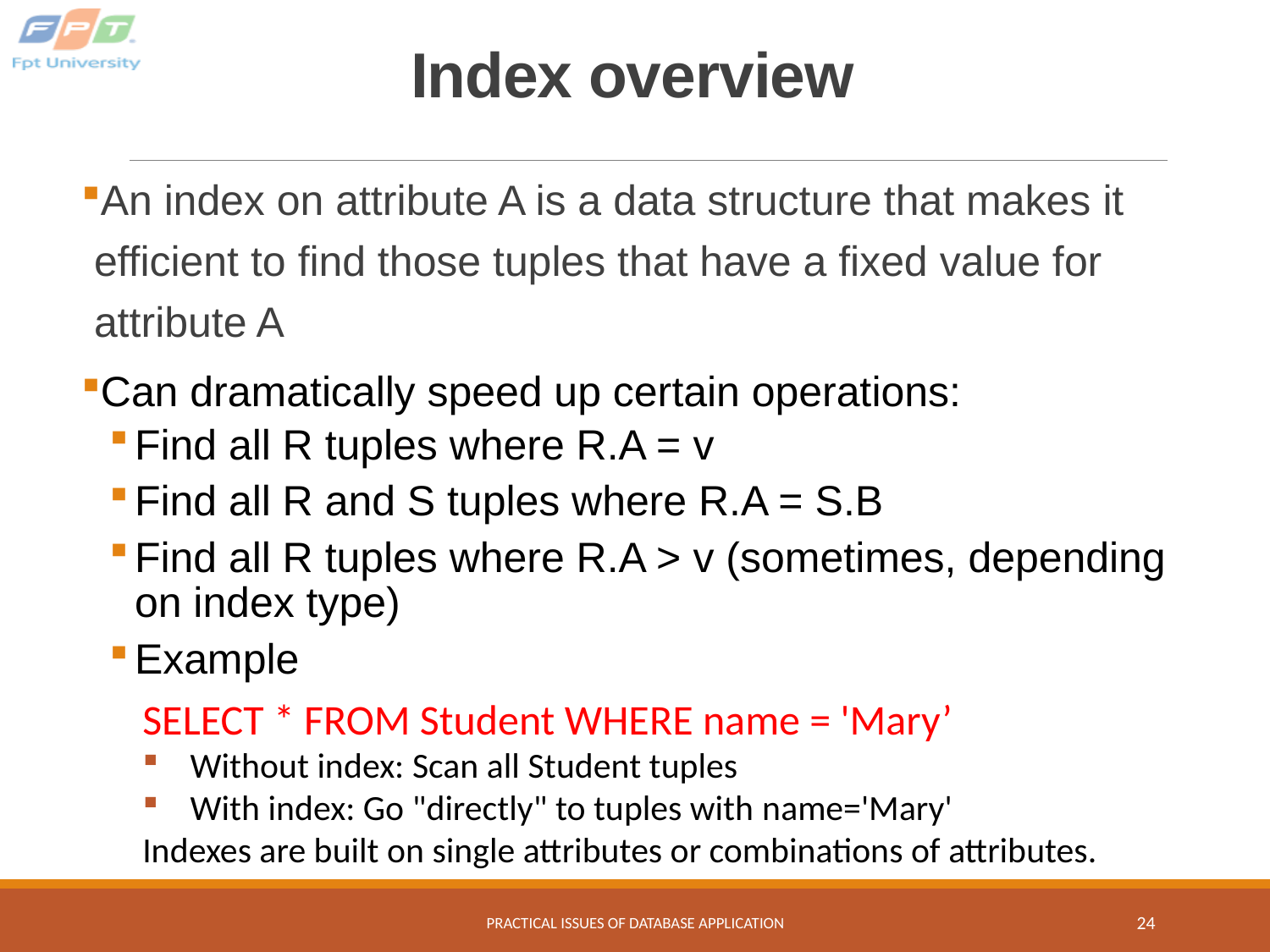

# Index overview
An index on attribute A is a data structure that makes it efficient to find those tuples that have a fixed value for attribute A
Can dramatically speed up certain operations:
Find all R tuples where R.A = v
Find all R and S tuples where R.A = S.B
Find all R tuples where R.A > v (sometimes, depending on index type)
Example

SELECT * FROM Student WHERE name = 'Mary’
Without index: Scan all Student tuples
With index: Go "directly" to tuples with name='Mary'
Indexes are built on single attributes or combinations of attributes.
Practical Issues of database application
24